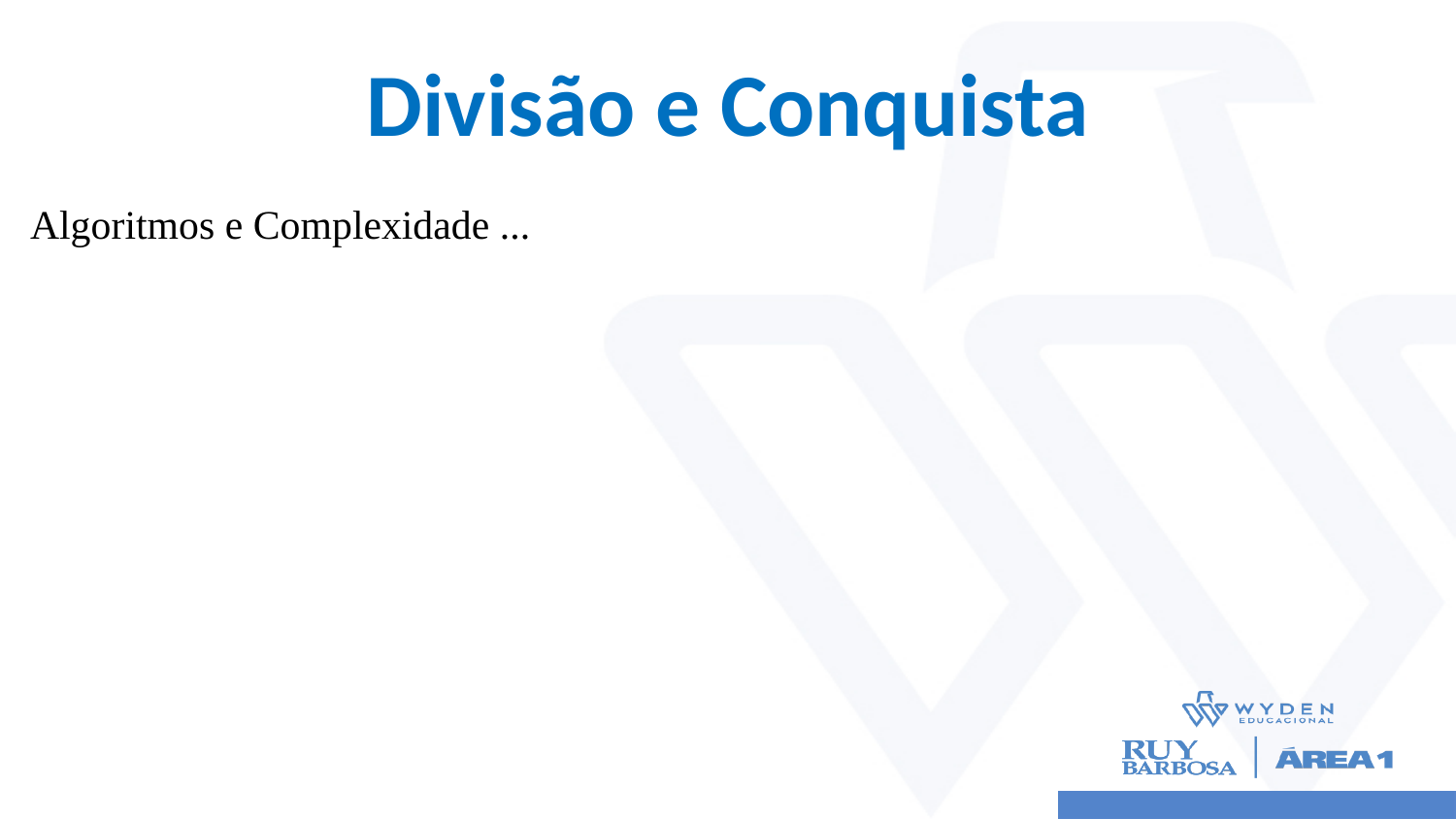

# Divisão e Conquista
Algoritmos e Complexidade ...